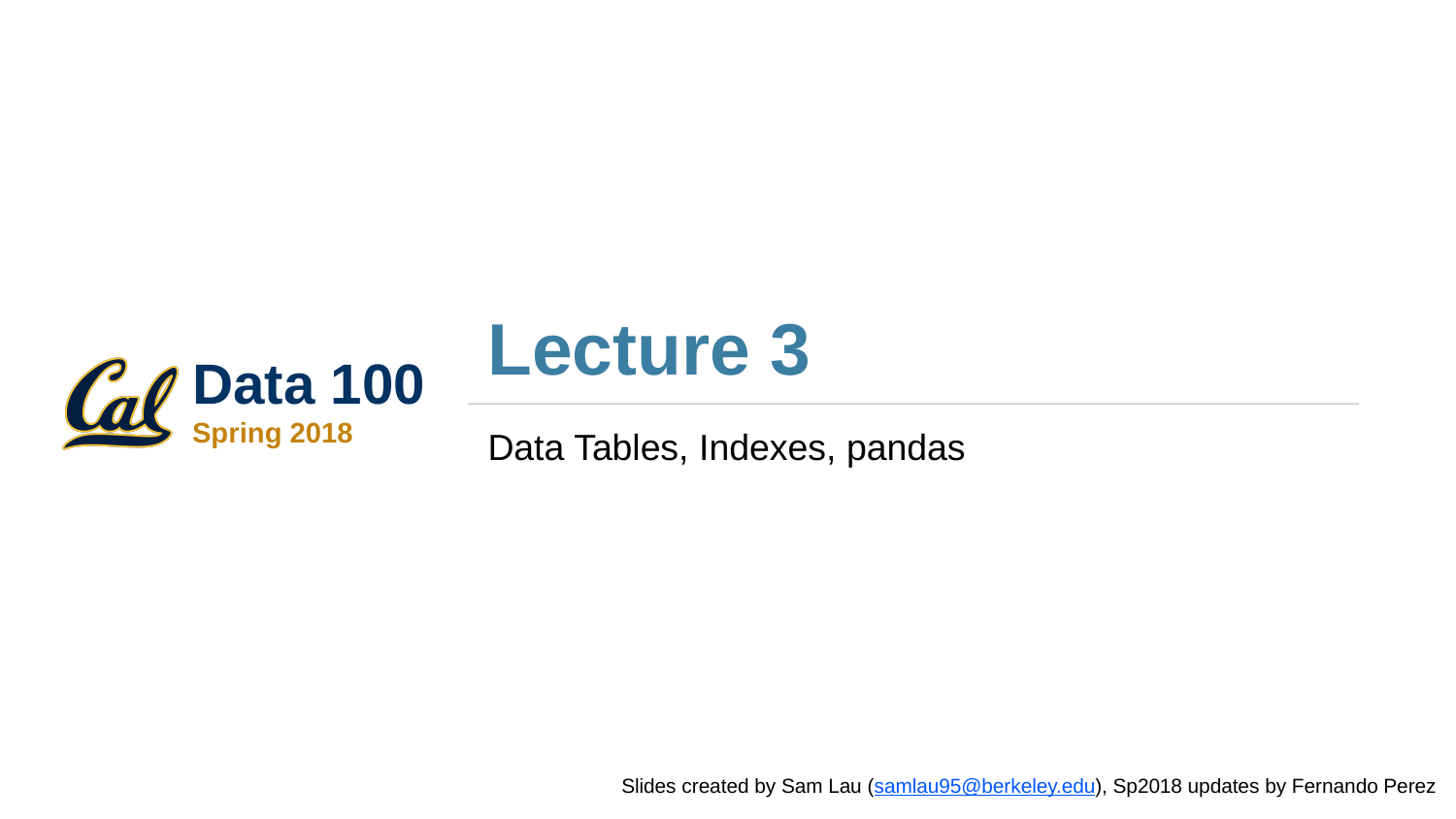

# Lecture 3
Data Tables, Indexes, pandas